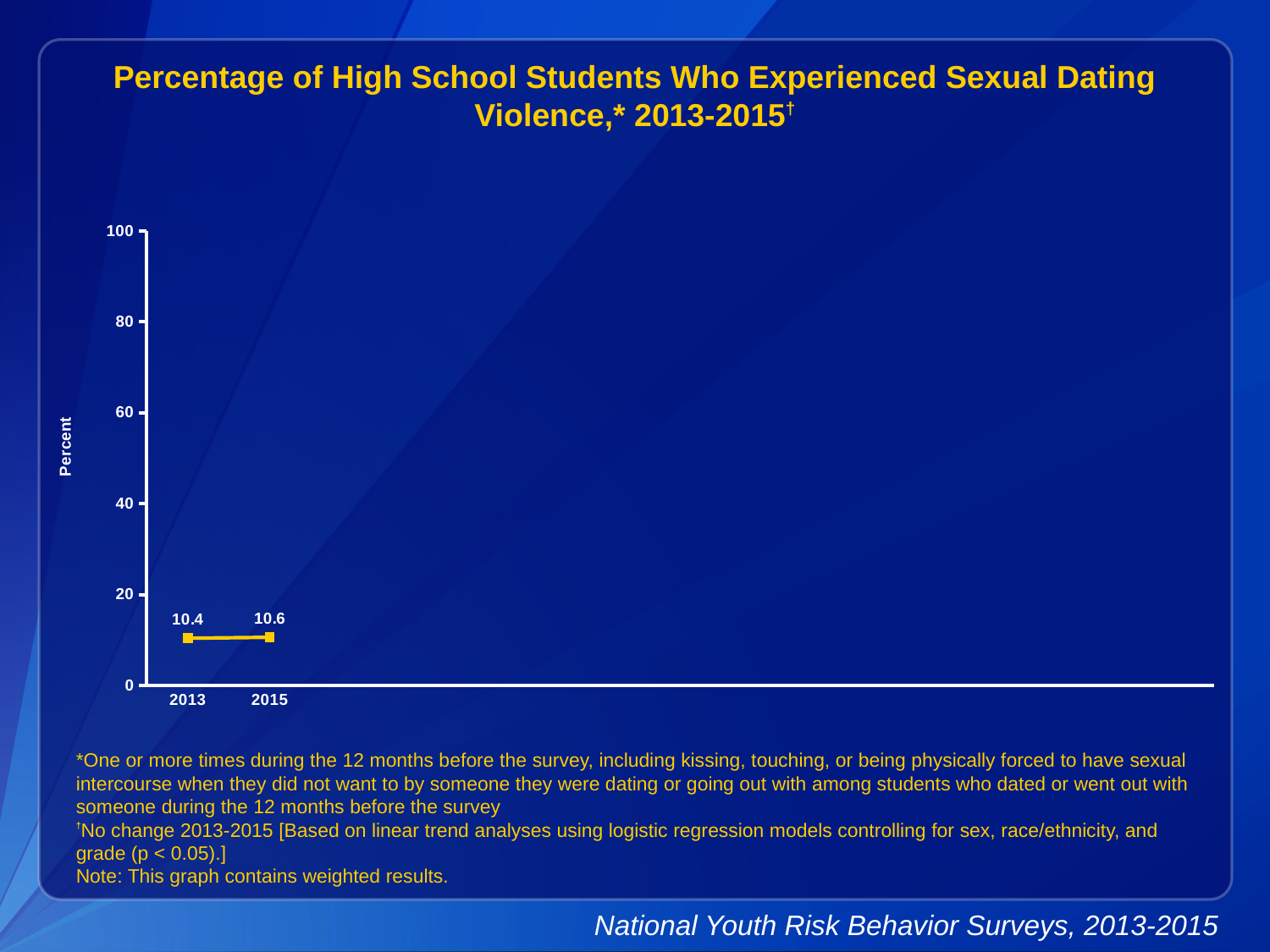

Percentage of High School Students Who Experienced Sexual Dating Violence,* 2013-2015†

### Chart

| Category | Series 1 |
|---|---|
| 2013 | 10.4 |
| 2015 | 10.6 |
|  | None |
|  | None |
|  | None |
|  | None |
|  | None |
|  | None |
|  | None |
|  | None |
|  | None |
|  | None |
|  | None |
*One or more times during the 12 months before the survey, including kissing, touching, or being physically forced to have sexual intercourse when they did not want to by someone they were dating or going out with among students who dated or went out with someone during the 12 months before the survey
†No change 2013-2015 [Based on linear trend analyses using logistic regression models controlling for sex, race/ethnicity, and grade (p < 0.05).]
Note: This graph contains weighted results.
National Youth Risk Behavior Surveys, 2013-2015